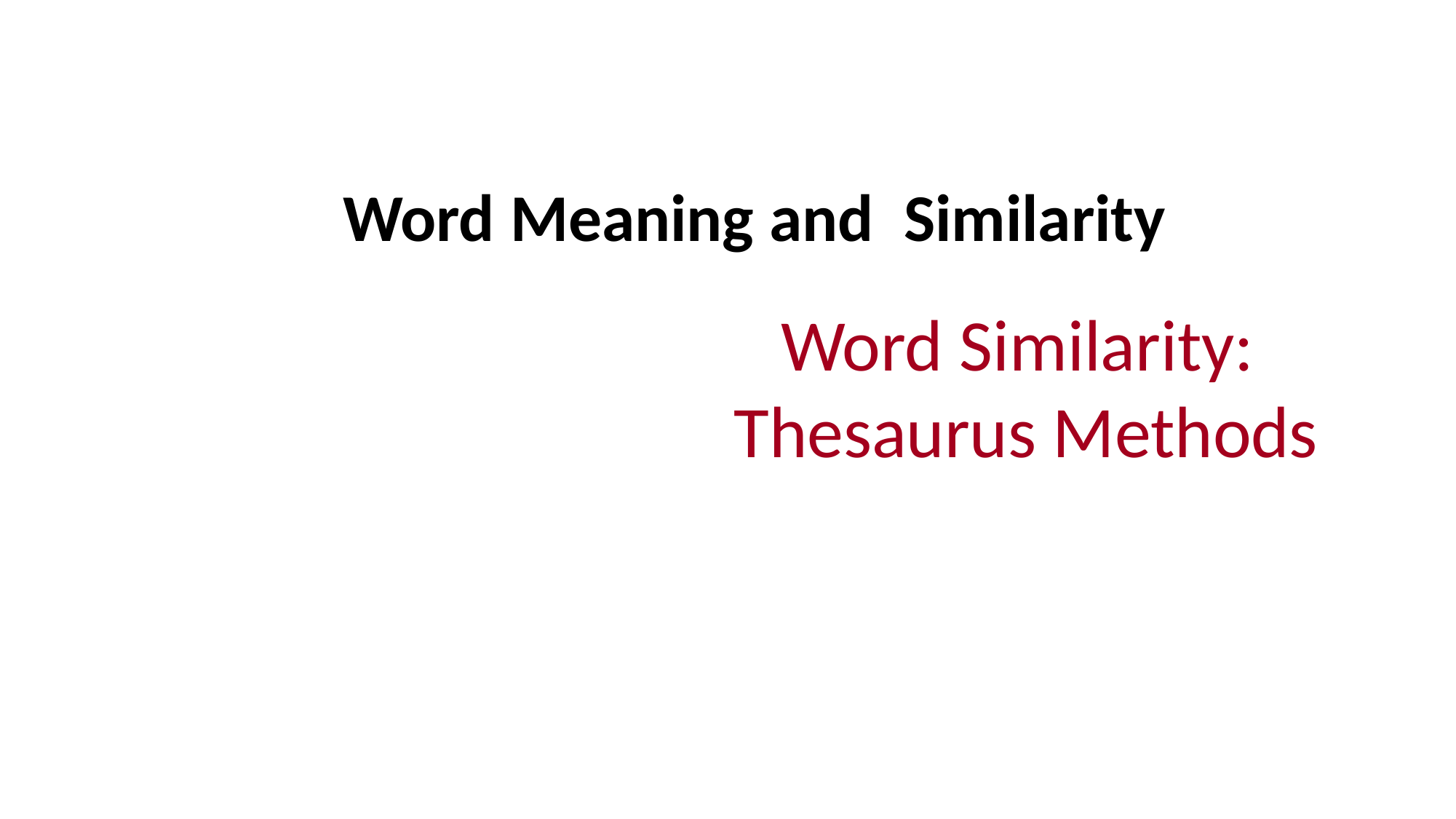

Word Meaning and  Similarity
Word Similarity:  Thesaurus Methods